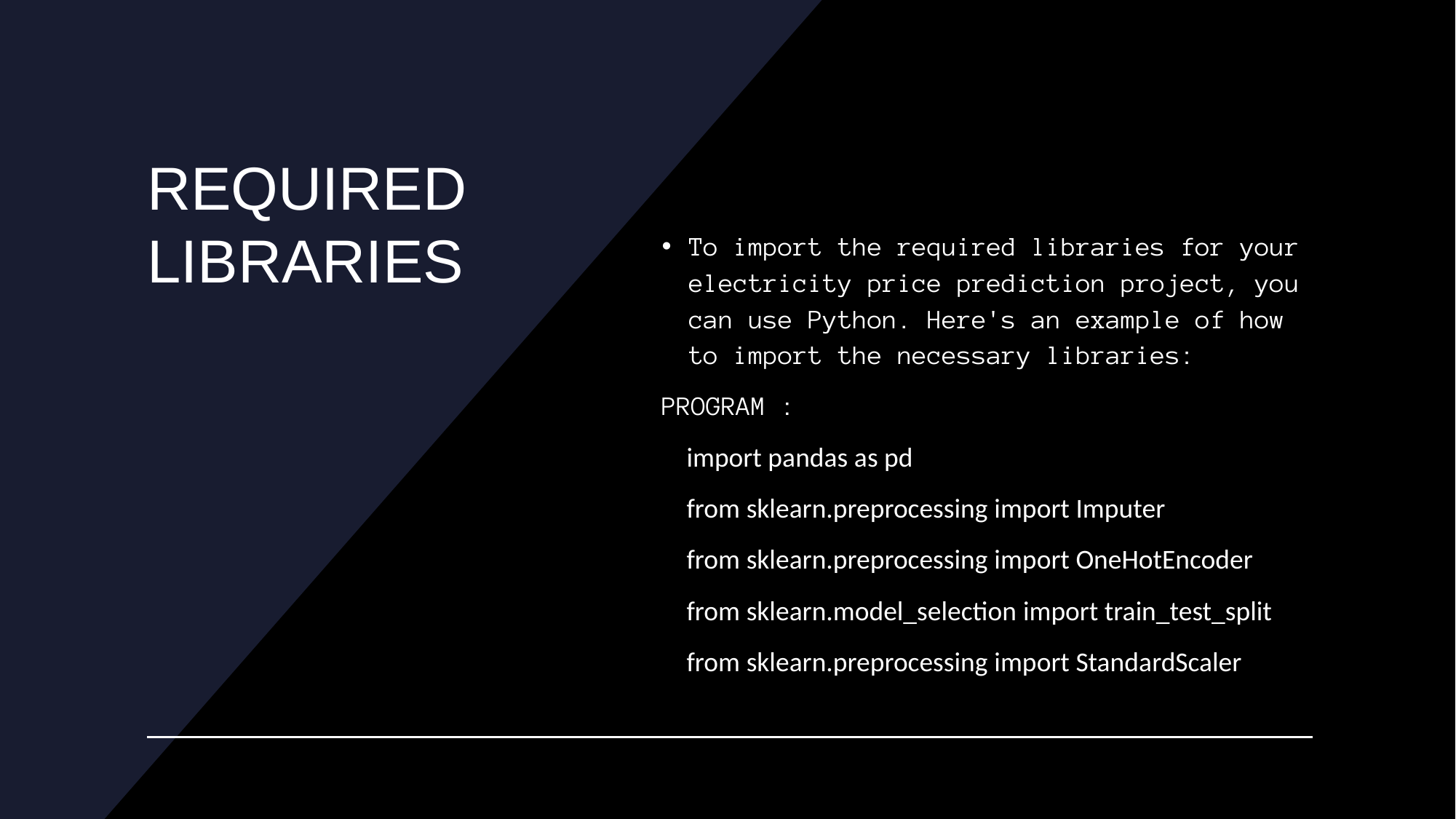

# REQUIRED LIBRARIES
To import the required libraries for your electricity price prediction project, you can use Python. Here's an example of how to import the necessary libraries:
PROGRAM :
    import pandas as pd
    from sklearn.preprocessing import Imputer
    from sklearn.preprocessing import OneHotEncoder
    from sklearn.model_selection import train_test_split
    from sklearn.preprocessing import StandardScaler